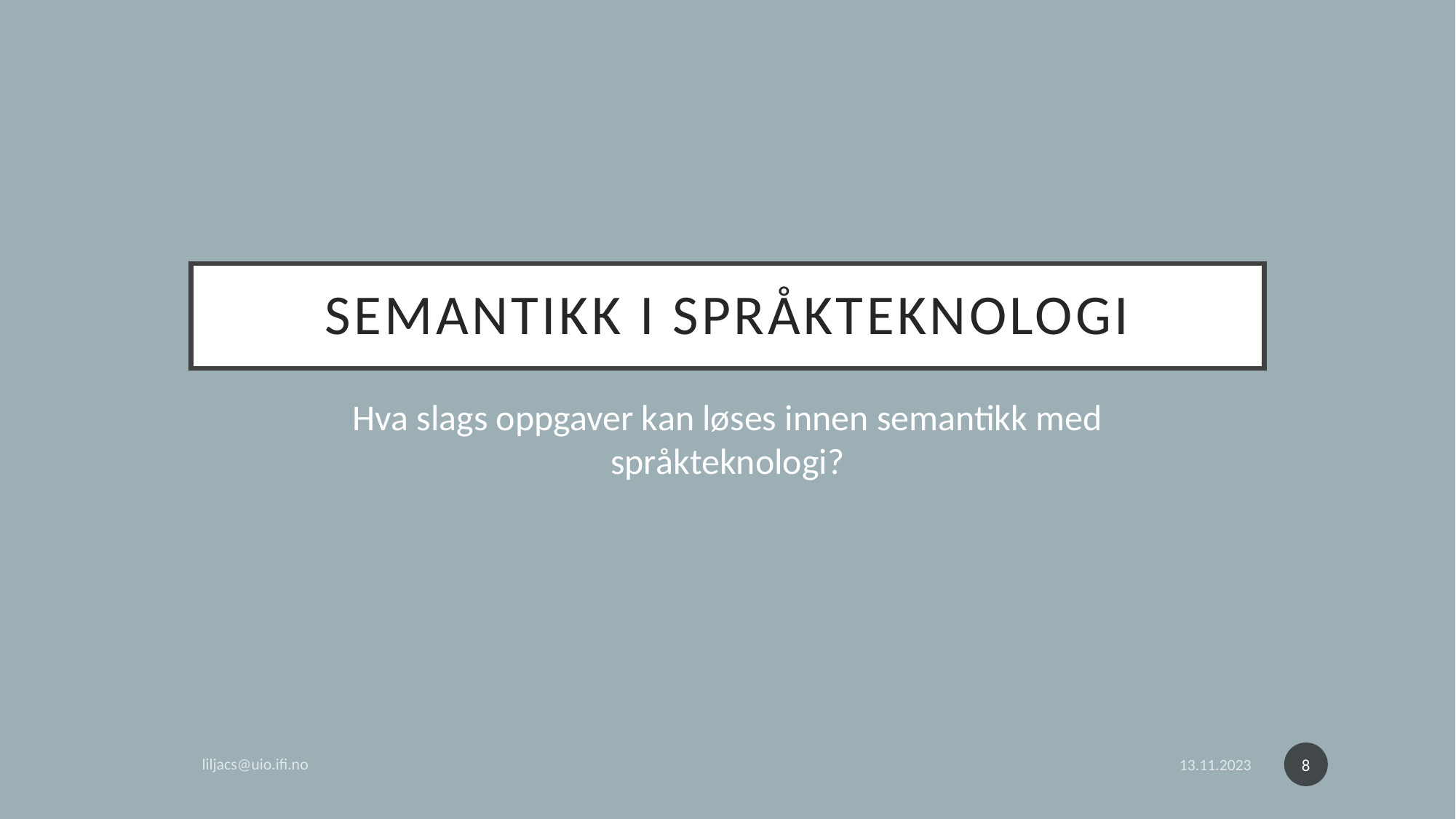

# Semantikk i språkteknologi
Hva slags oppgaver kan løses innen semantikk med språkteknologi?
8
liljacs@uio.ifi.no
13.11.2023